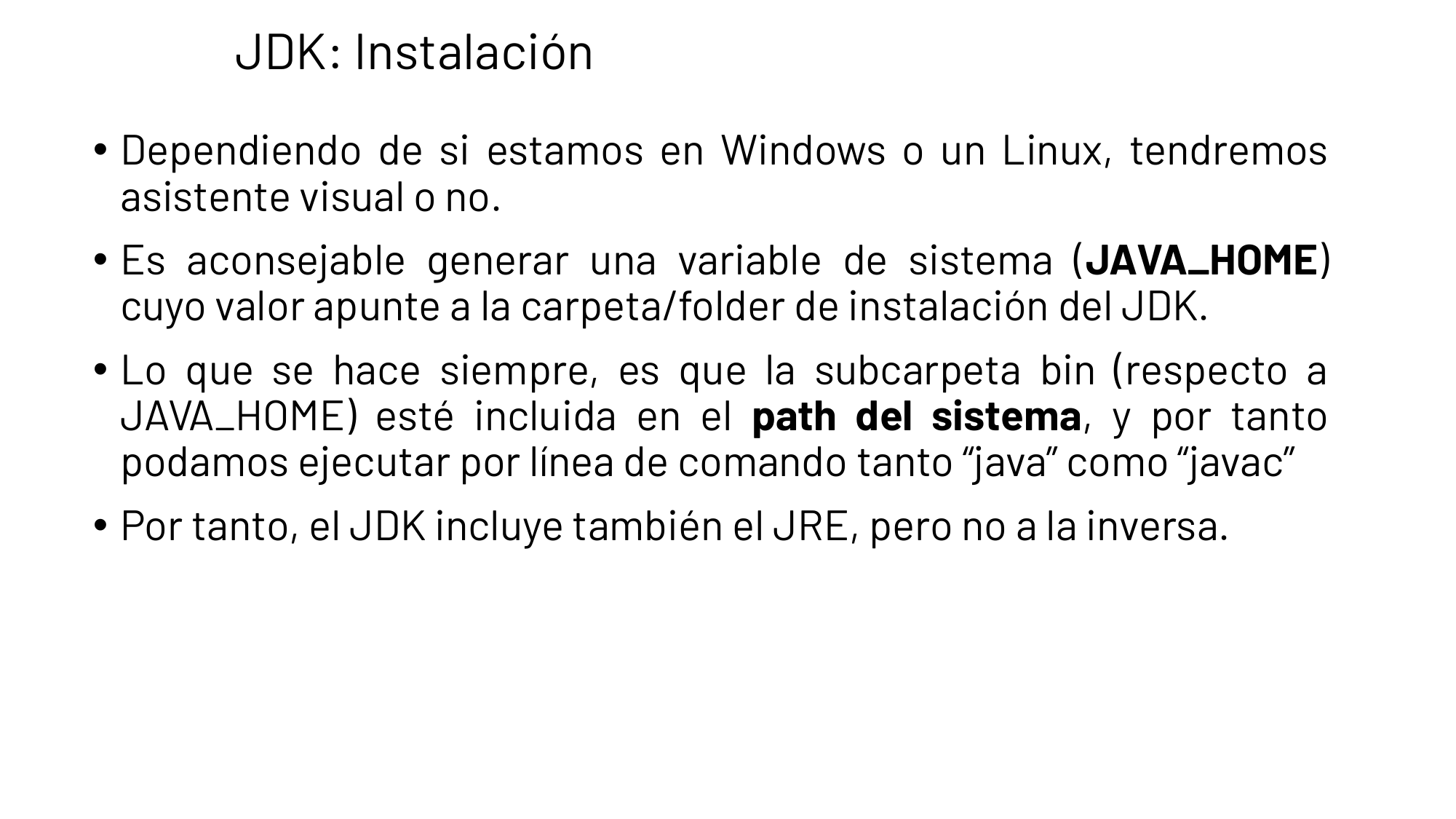

# JDK: Instalación
Dependiendo de si estamos en Windows o un Linux, tendremos asistente visual o no.
Es aconsejable generar una variable de sistema (JAVA_HOME) cuyo valor apunte a la carpeta/folder de instalación del JDK.
Lo que se hace siempre, es que la subcarpeta bin (respecto a JAVA_HOME) esté incluida en el path del sistema, y por tanto podamos ejecutar por línea de comando tanto “java” como “javac”
Por tanto, el JDK incluye también el JRE, pero no a la inversa.